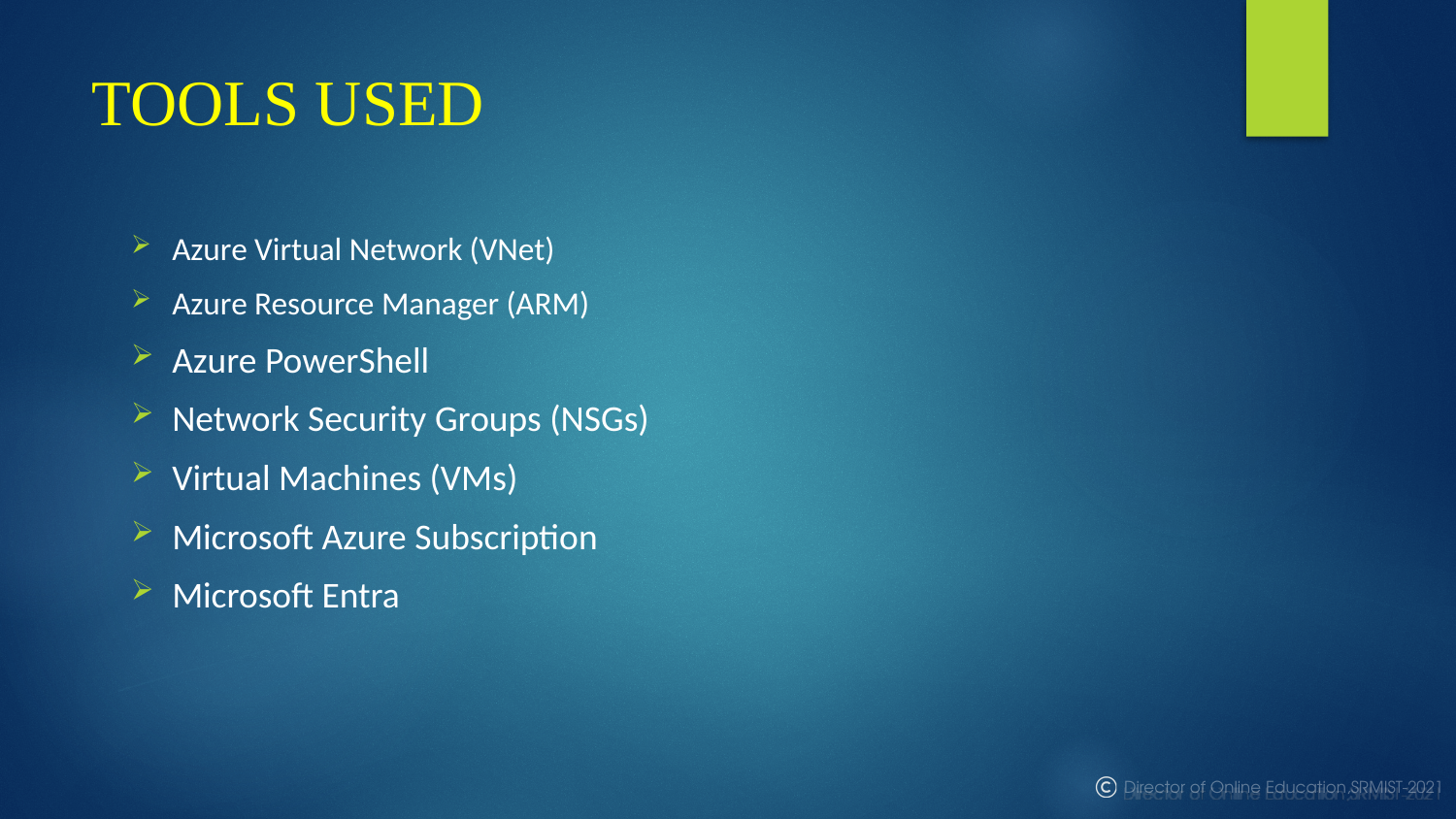

# TOOLS USED
Azure Virtual Network (VNet)
Azure Resource Manager (ARM)
Azure PowerShell
Network Security Groups (NSGs)
Virtual Machines (VMs)
Microsoft Azure Subscription
Microsoft Entra